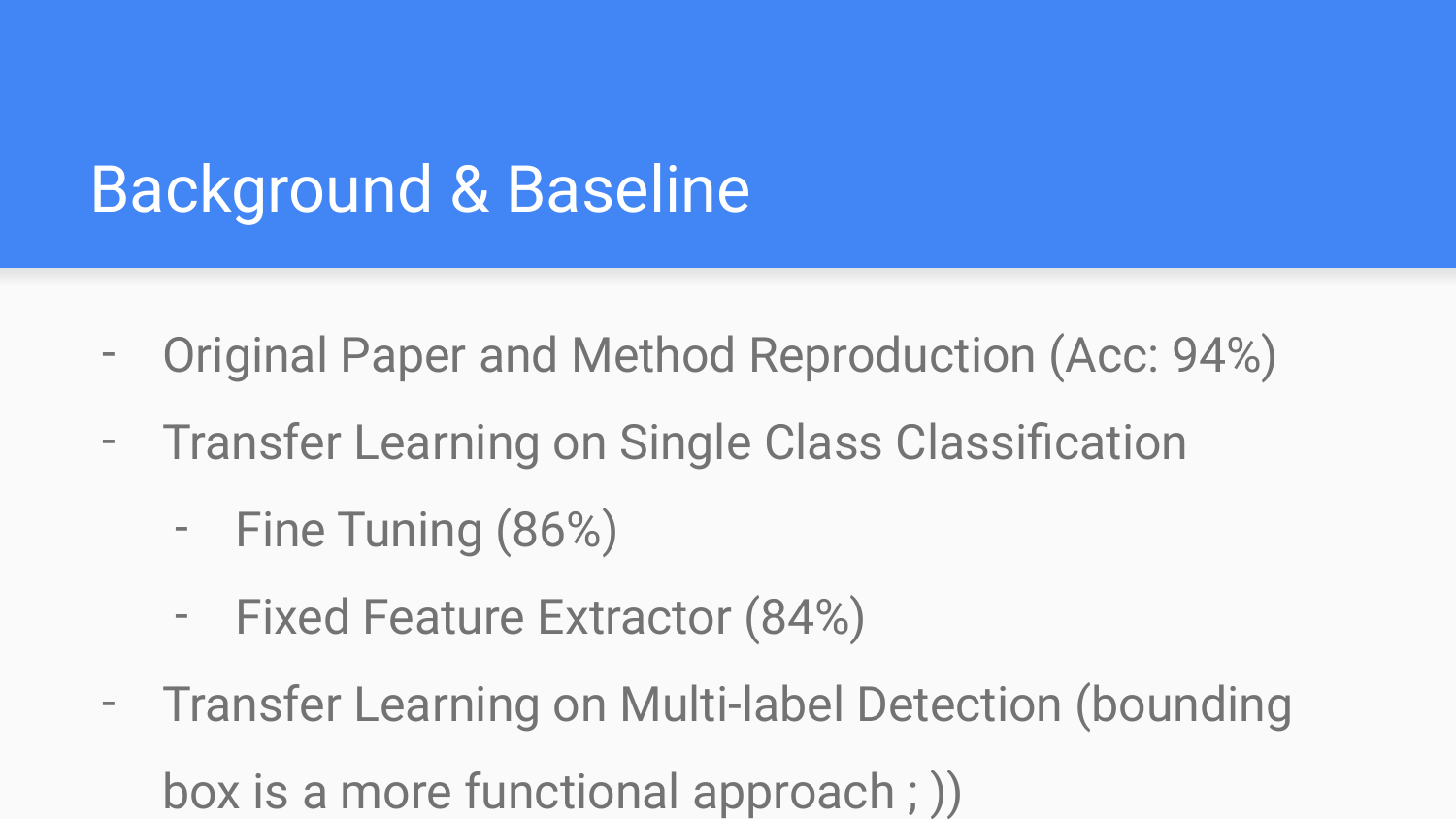

# Background & Baseline
Original Paper and Method Reproduction (Acc: 94%)
Transfer Learning on Single Class Classification
Fine Tuning (86%)
Fixed Feature Extractor (84%)
Transfer Learning on Multi-label Detection (bounding box is a more functional approach ; ))